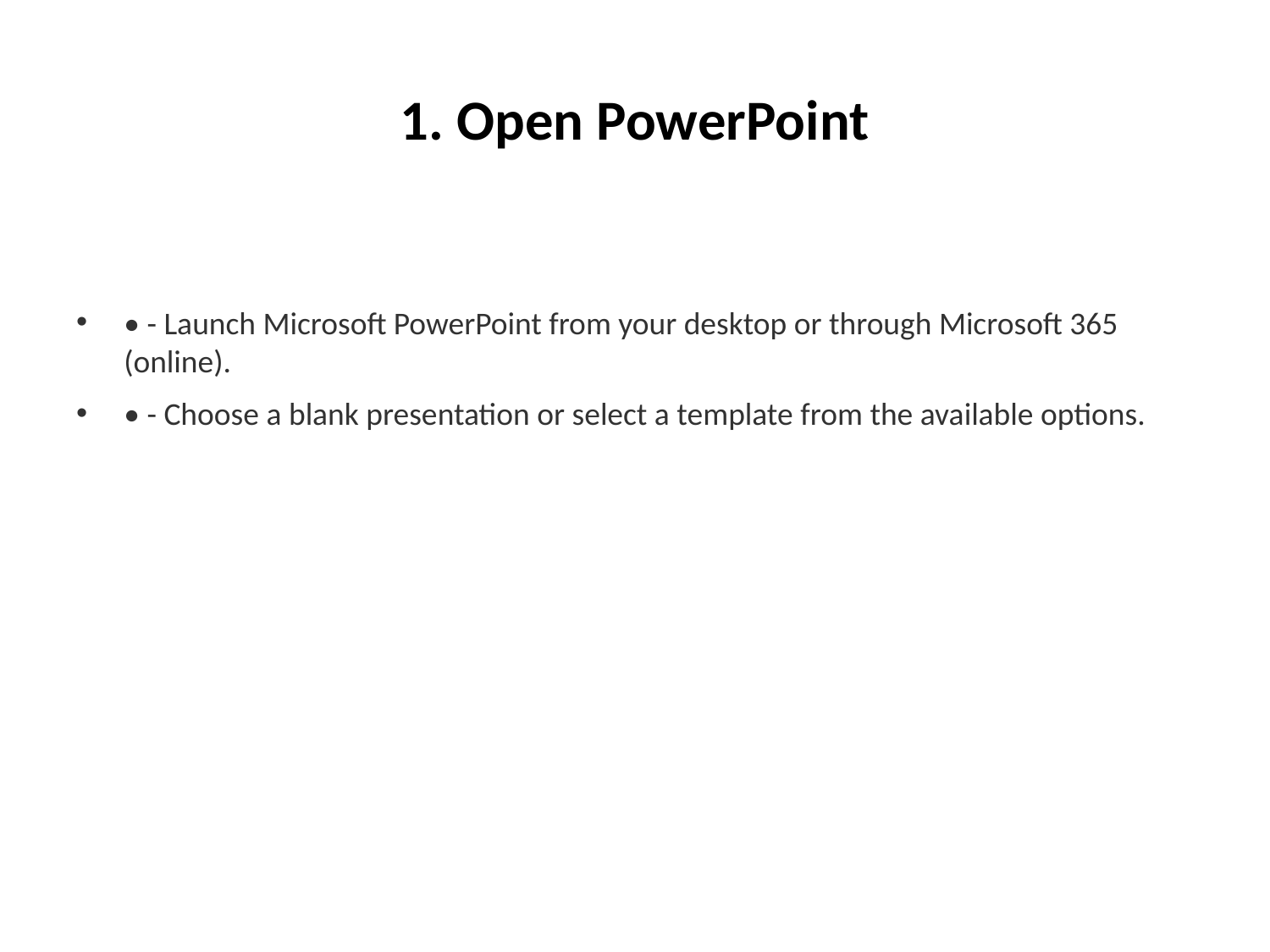

# 1. Open PowerPoint

• - Launch Microsoft PowerPoint from your desktop or through Microsoft 365 (online).
• - Choose a blank presentation or select a template from the available options.